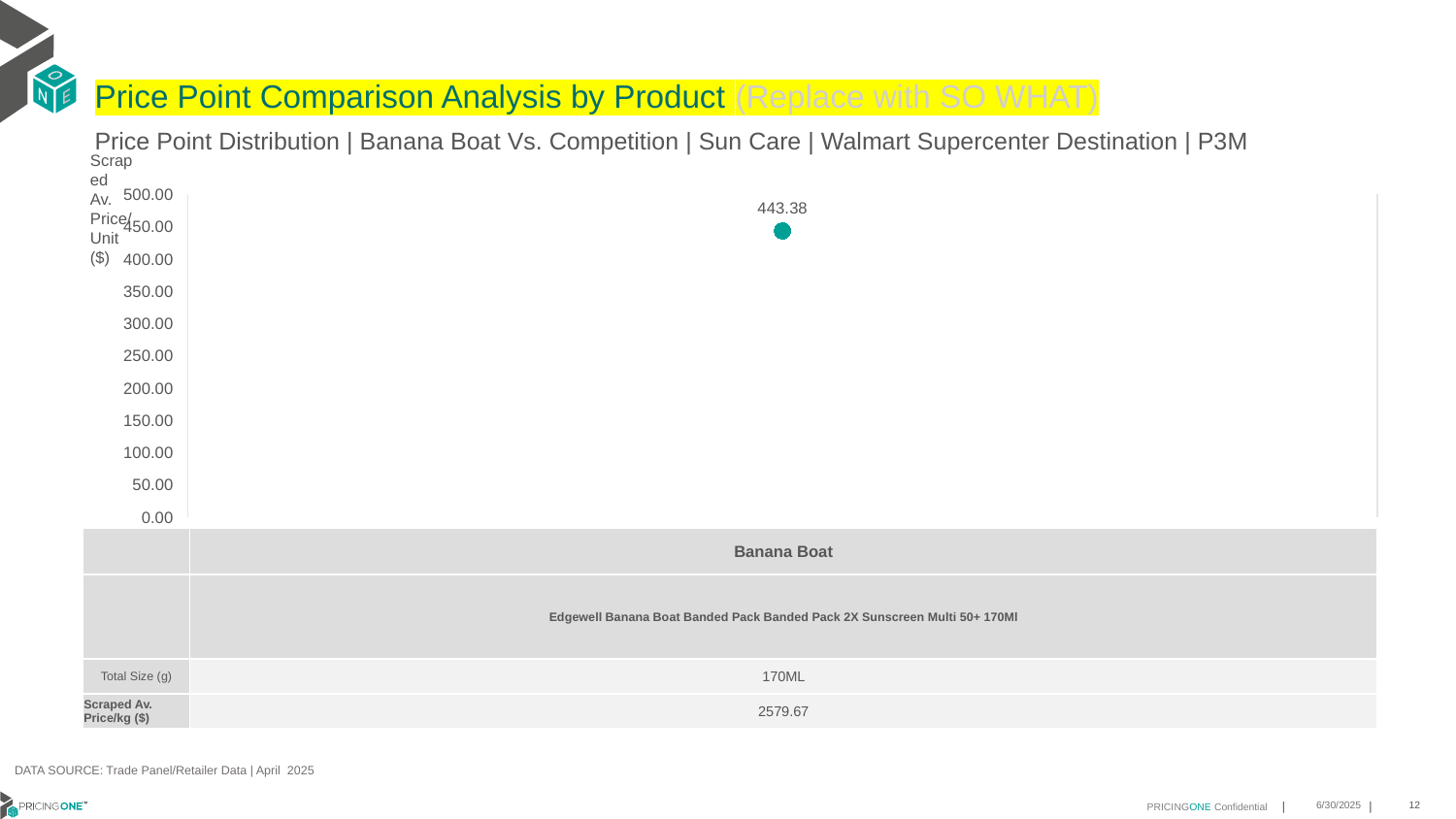

# Price Point Comparison Analysis by Product (Replace with SO WHAT)
Price Point Distribution | Banana Boat Vs. Competition | Sun Care | Walmart Supercenter Destination | P3M
Scraped Av. Price/Unit ($)

### Chart

| Category | Scraped Av. Price/Unit |
|---|---|
| Edgewell Banana Boat Banded Pack Banded Pack 2X Sunscreen Multi 50+ 170Ml | 443.38 |
|  | Banana Boat |
| --- | --- |
|  | Edgewell Banana Boat Banded Pack Banded Pack 2X Sunscreen Multi 50+ 170Ml |
| Total Size (g) | 170ML |
| Scraped Av. Price/kg ($) | 2579.67 |
DATA SOURCE: Trade Panel/Retailer Data | April  2025

6/30/2025
12